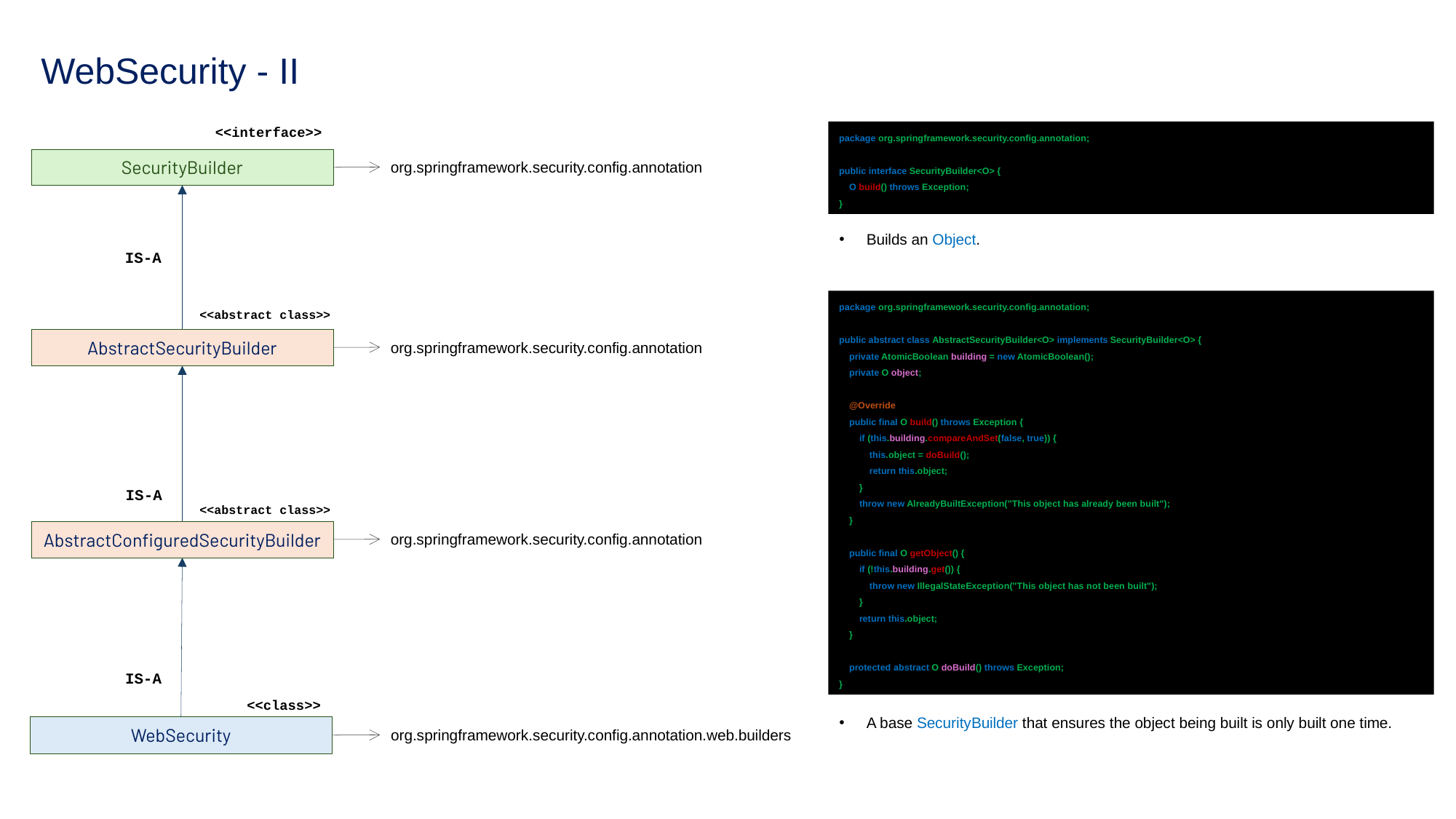

# WebSecurity - II
<<interface>>
package org.springframework.security.config.annotation;

public interface SecurityBuilder<O> {
    O build() throws Exception;
}
SecurityBuilder
org.springframework.security.config.annotation
Builds an Object.
IS-A
package org.springframework.security.config.annotation;

public abstract class AbstractSecurityBuilder<O> implements SecurityBuilder<O> {
    private AtomicBoolean building = new AtomicBoolean();
    private O object;

    @Override
    public final O build() throws Exception {
        if (this.building.compareAndSet(false, true)) {
            this.object = doBuild();
            return this.object;
        }
        throw new AlreadyBuiltException("This object has already been built");
    }

    public final O getObject() {
        if (!this.building.get()) {
            throw new IllegalStateException("This object has not been built");
        }
        return this.object;
    }

    protected abstract O doBuild() throws Exception;
}
<<abstract class>>
AbstractSecurityBuilder
org.springframework.security.config.annotation
IS-A
<<abstract class>>
AbstractConfiguredSecurityBuilder
org.springframework.security.config.annotation
IS-A
<<class>>
A base SecurityBuilder that ensures the object being built is only built one time.
WebSecurity
org.springframework.security.config.annotation.web.builders